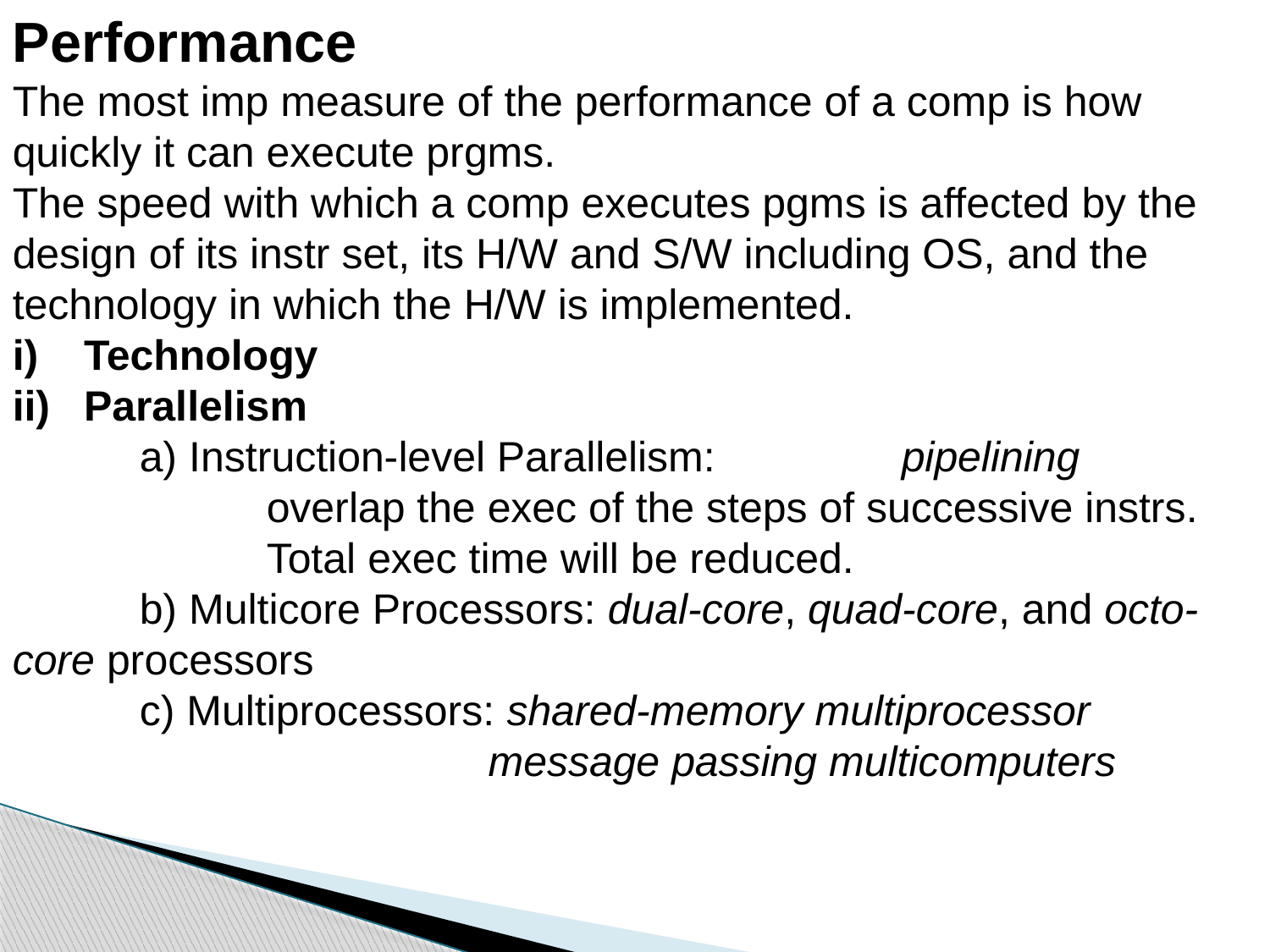

Performance
The most imp measure of the performance of a comp is how quickly it can execute prgms.
The speed with which a comp executes pgms is affected by the design of its instr set, its H/W and S/W including OS, and the technology in which the H/W is implemented.
Technology
Parallelism
	a) Instruction-level Parallelism: 		pipelining
		overlap the exec of the steps of successive instrs.
		Total exec time will be reduced.
	b) Multicore Processors: dual-core, quad-core, and octo-core processors
	c) Multiprocessors: shared-memory multiprocessor
			        message passing multicomputers